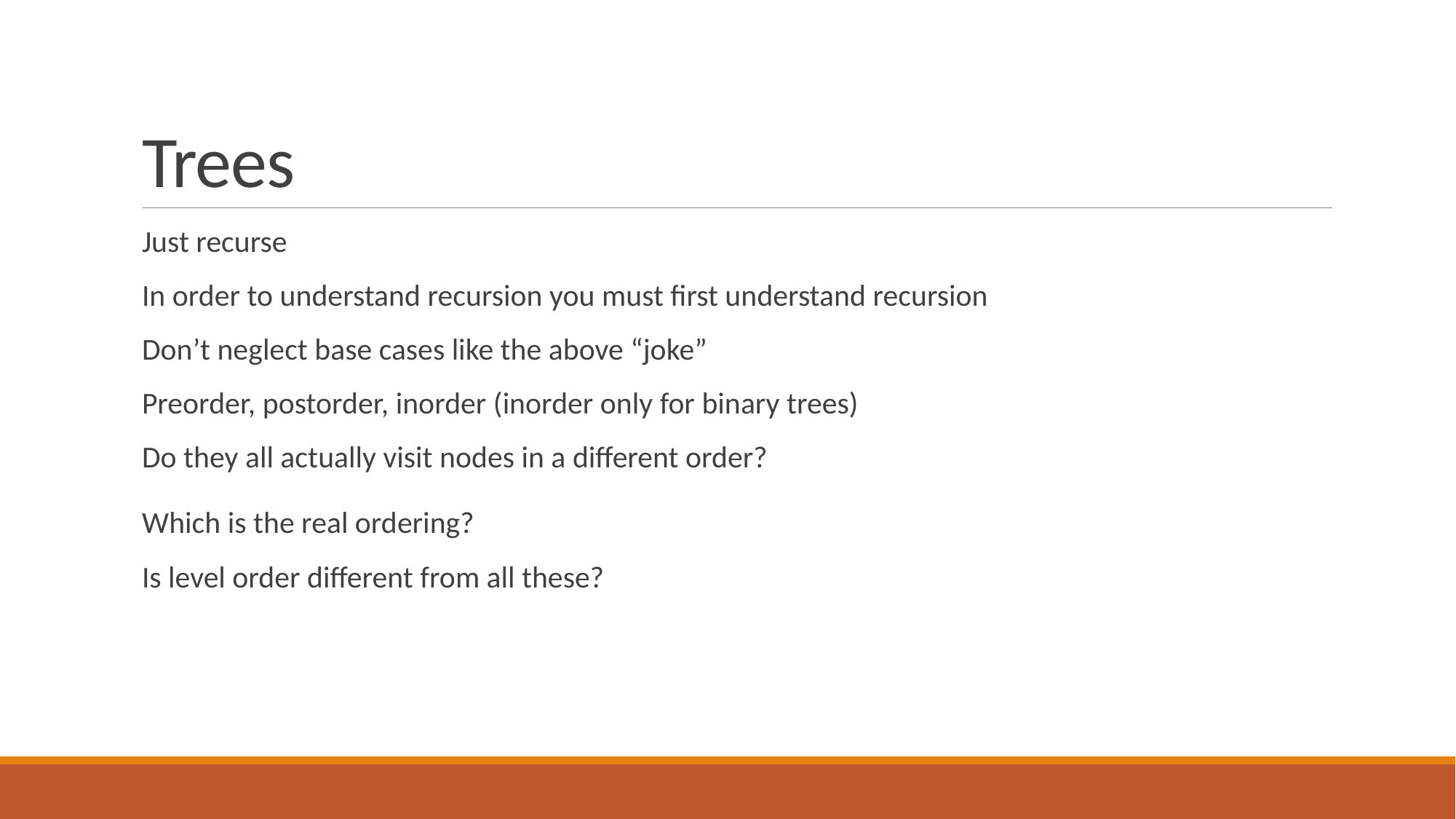

# Trees
Just recurse
In order to understand recursion you must first understand recursion
Don’t neglect base cases like the above “joke”
Preorder, postorder, inorder (inorder only for binary trees)
Do they all actually visit nodes in a different order?
Which is the real ordering?
Is level order different from all these?